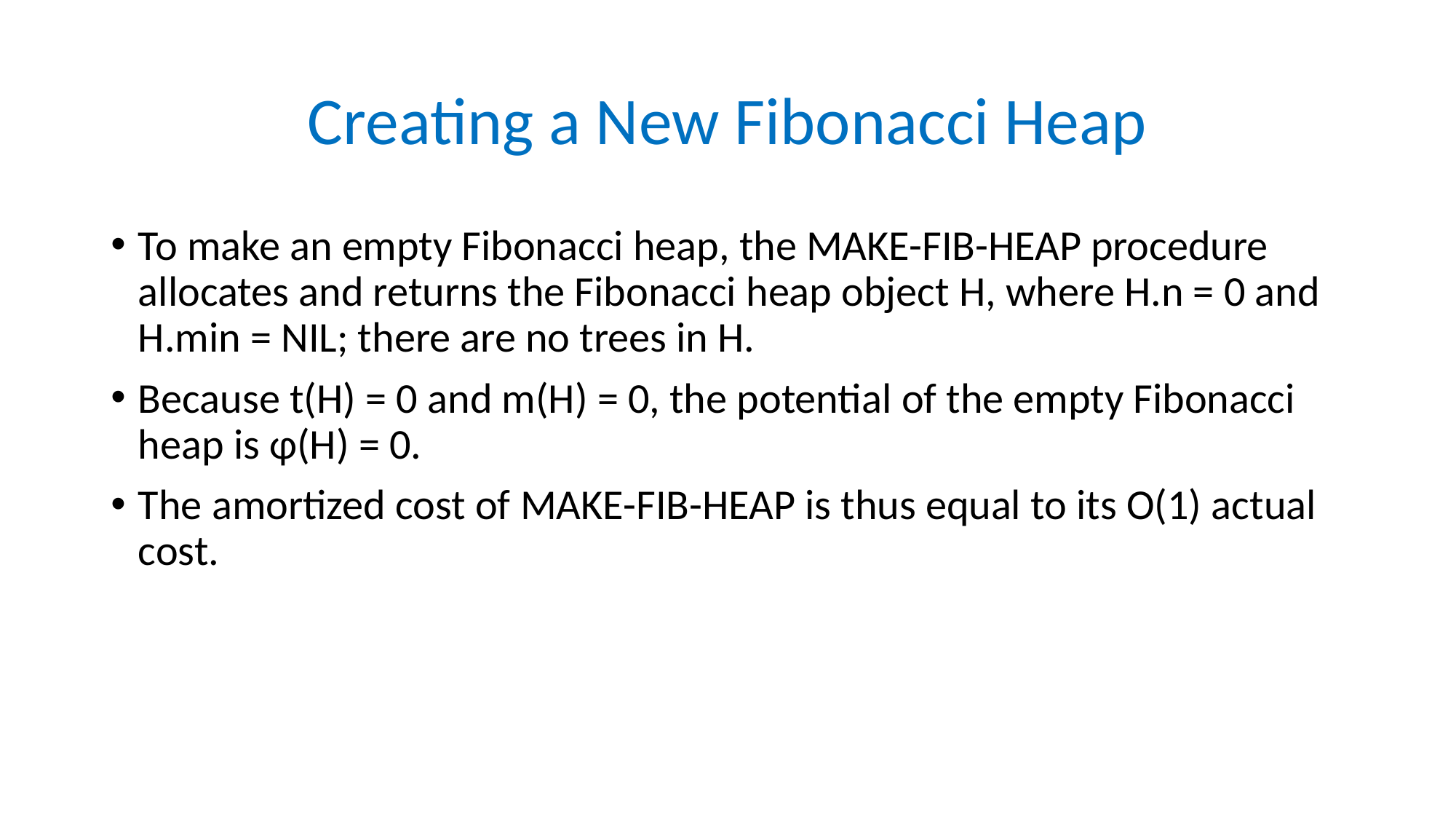

# Creating a New Fibonacci Heap
To make an empty Fibonacci heap, the MAKE-FIB-HEAP procedure allocates and returns the Fibonacci heap object H, where H.n = 0 and H.min = NIL; there are no trees in H.
Because t(H) = 0 and m(H) = 0, the potential of the empty Fibonacci heap is φ(H) = 0.
The amortized cost of MAKE-FIB-HEAP is thus equal to its O(1) actual cost.